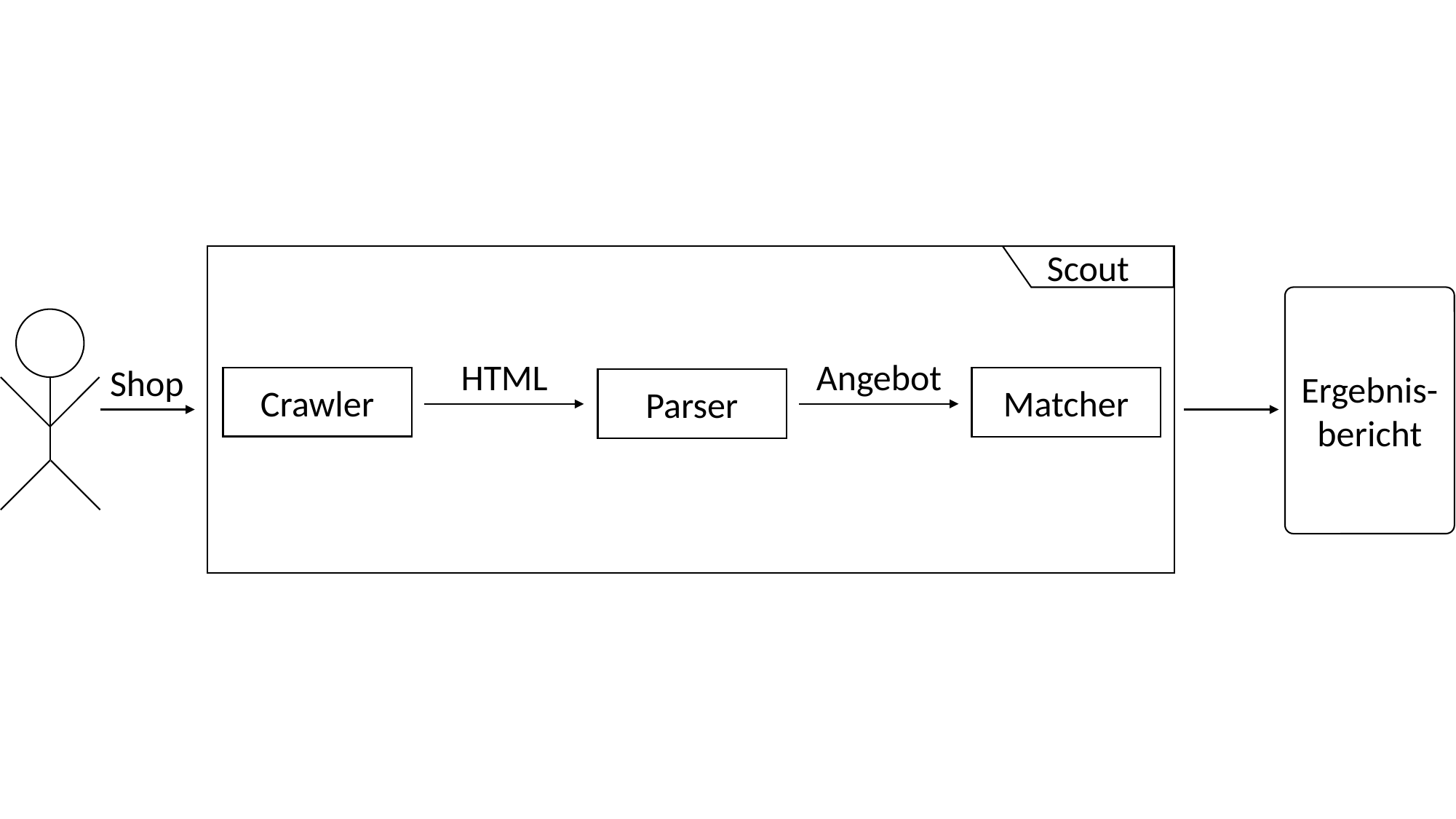

Scout
Ergebnis-bericht

HTML
Angebot
Shop
Crawler
Matcher
Parser